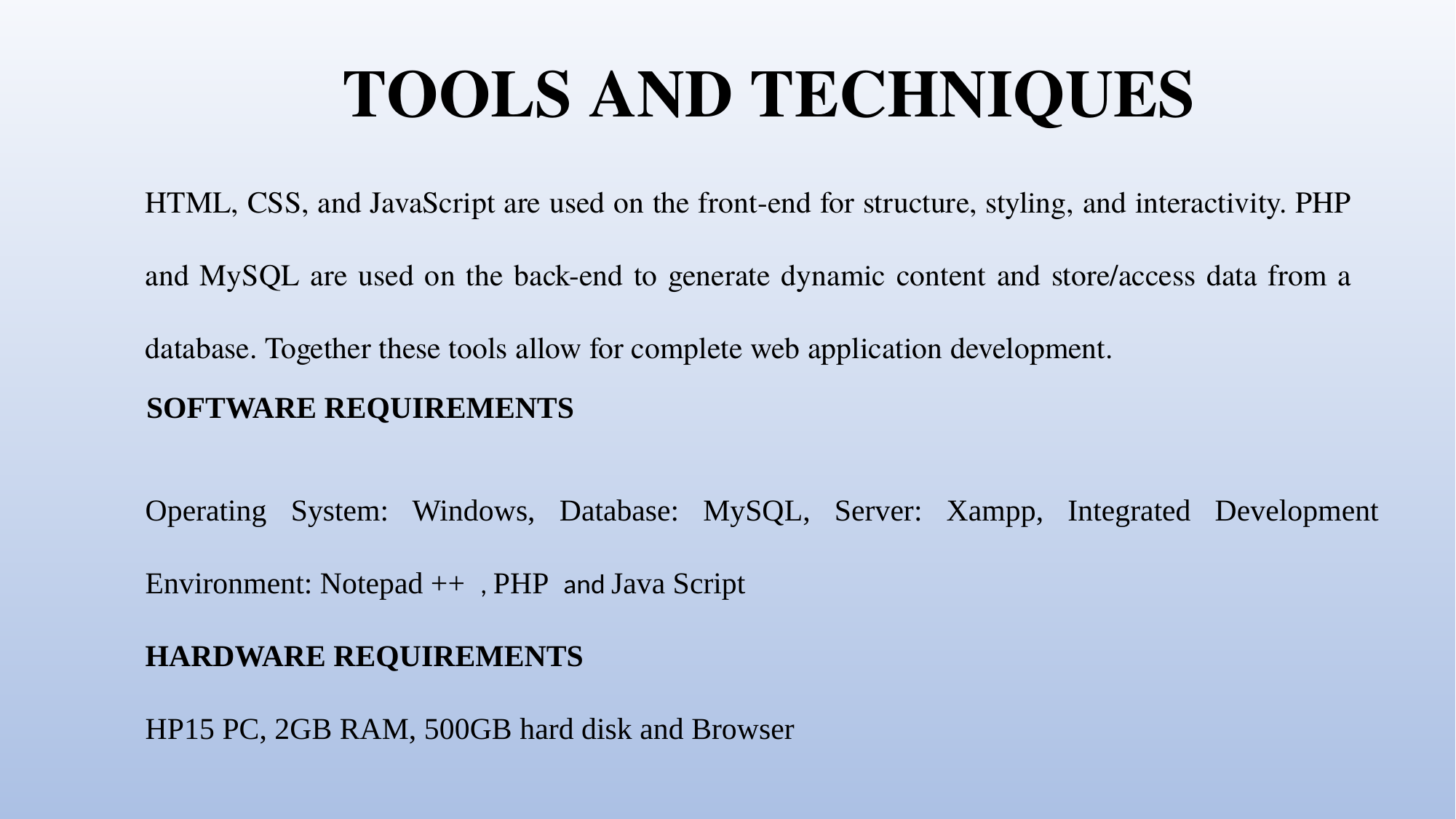

# TOOLS AND TECHNIQUES
HTML, CSS, and JavaScript are used on the front-end for structure, styling, and interactivity. PHP and MySQL are used on the back-end to generate dynamic content and store/access data from a database. Together these tools allow for complete web application development.
SOFTWARE REQUIREMENTS
Operating System: Windows, Database: MySQL, Server: Xampp, Integrated Development Environment: Notepad ++  , PHP  and Java Script
HARDWARE REQUIREMENTS
HP15 PC, 2GB RAM, 500GB hard disk and Browser